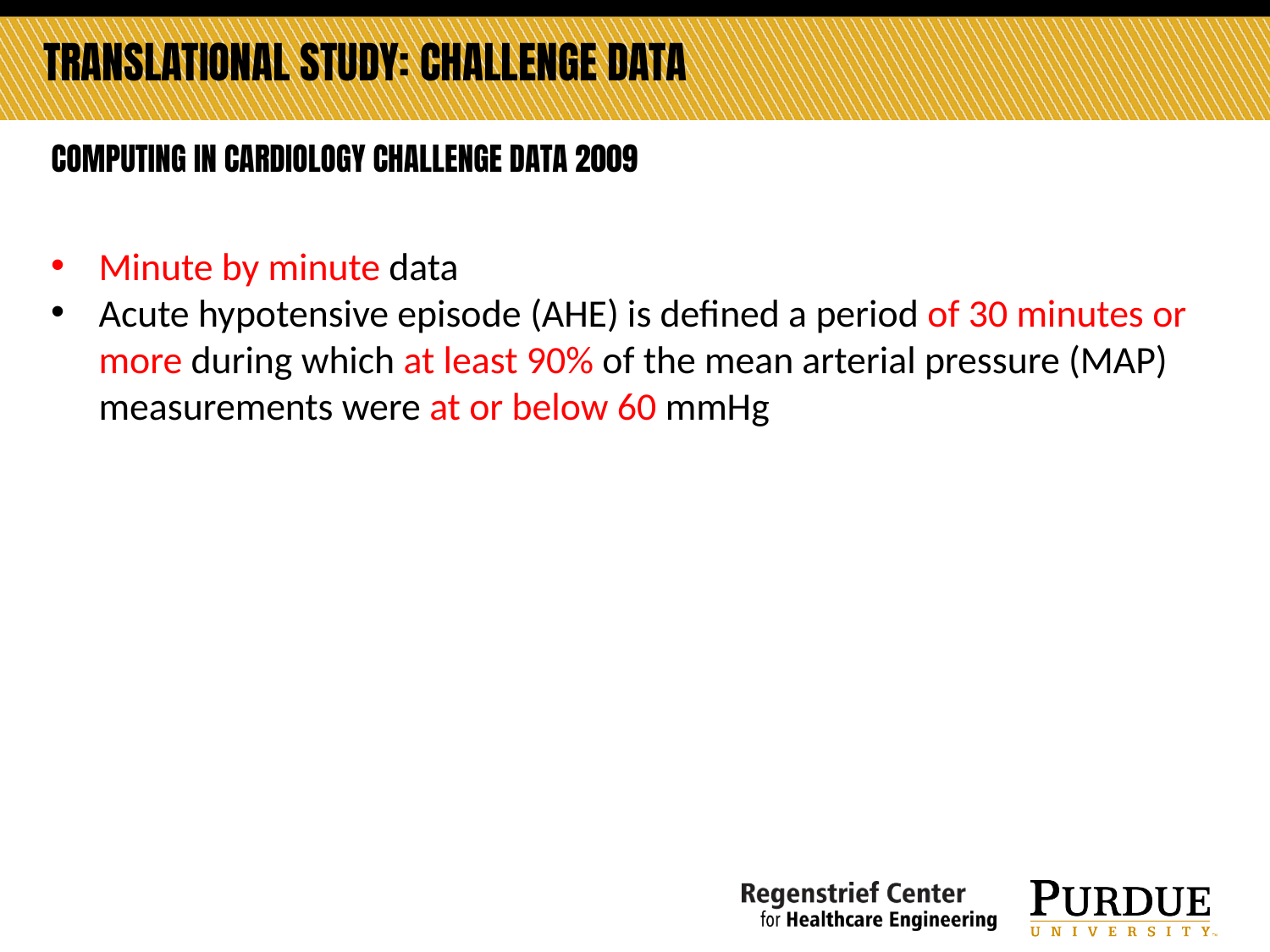

Translational study: Challenge Data
Computing in cardiology Challenge Data 2009
Minute by minute data
Acute hypotensive episode (AHE) is defined a period of 30 minutes or more during which at least 90% of the mean arterial pressure (MAP) measurements were at or below 60 mmHg